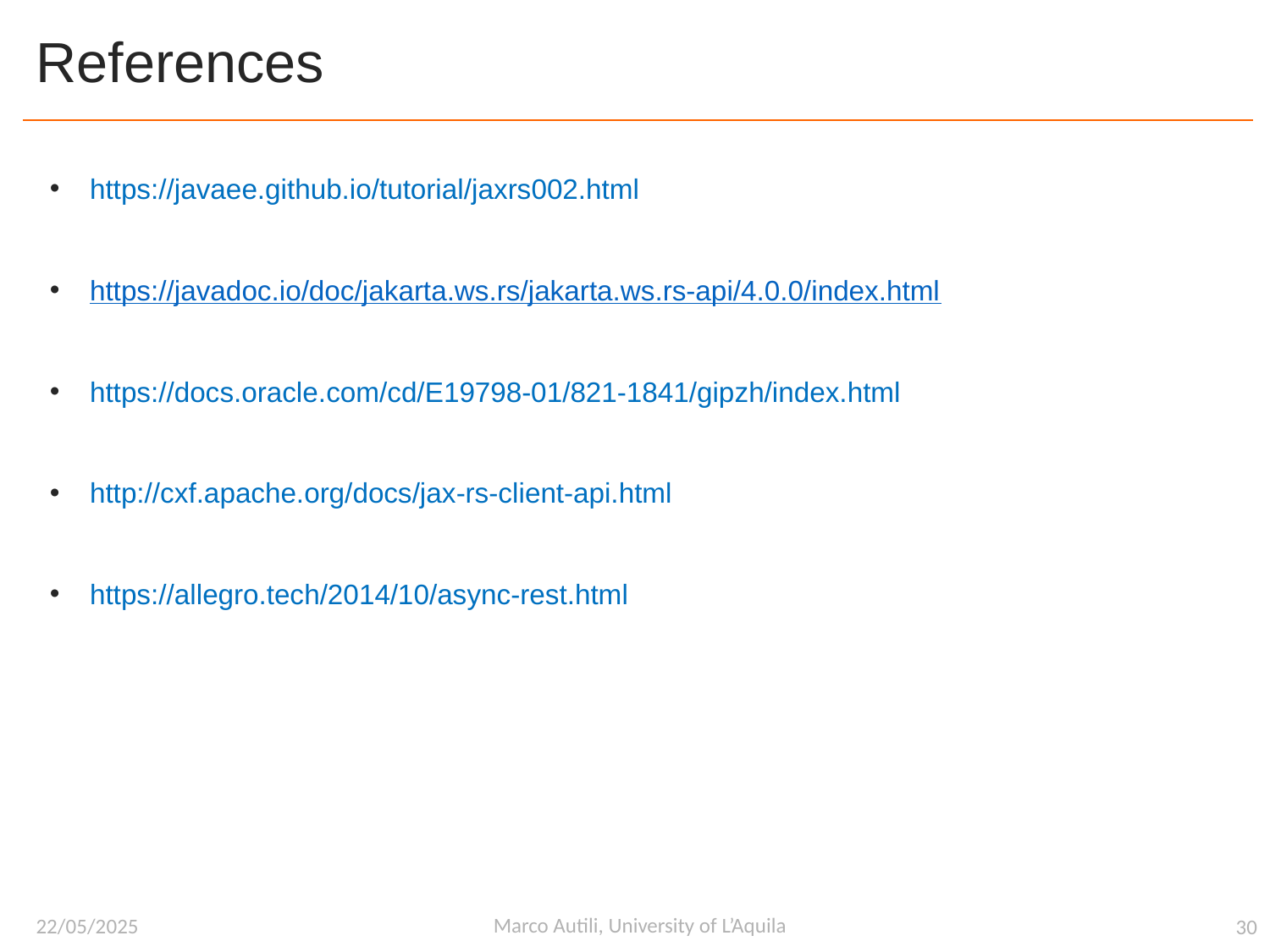

# References
https://javaee.github.io/tutorial/jaxrs002.html

https://javadoc.io/doc/jakarta.ws.rs/jakarta.ws.rs-api/4.0.0/index.html

https://docs.oracle.com/cd/E19798-01/821-1841/gipzh/index.html

http://cxf.apache.org/docs/jax-rs-client-api.html

https://allegro.tech/2014/10/async-rest.html
Marco Autili, University of L’Aquila
22/05/2025
30